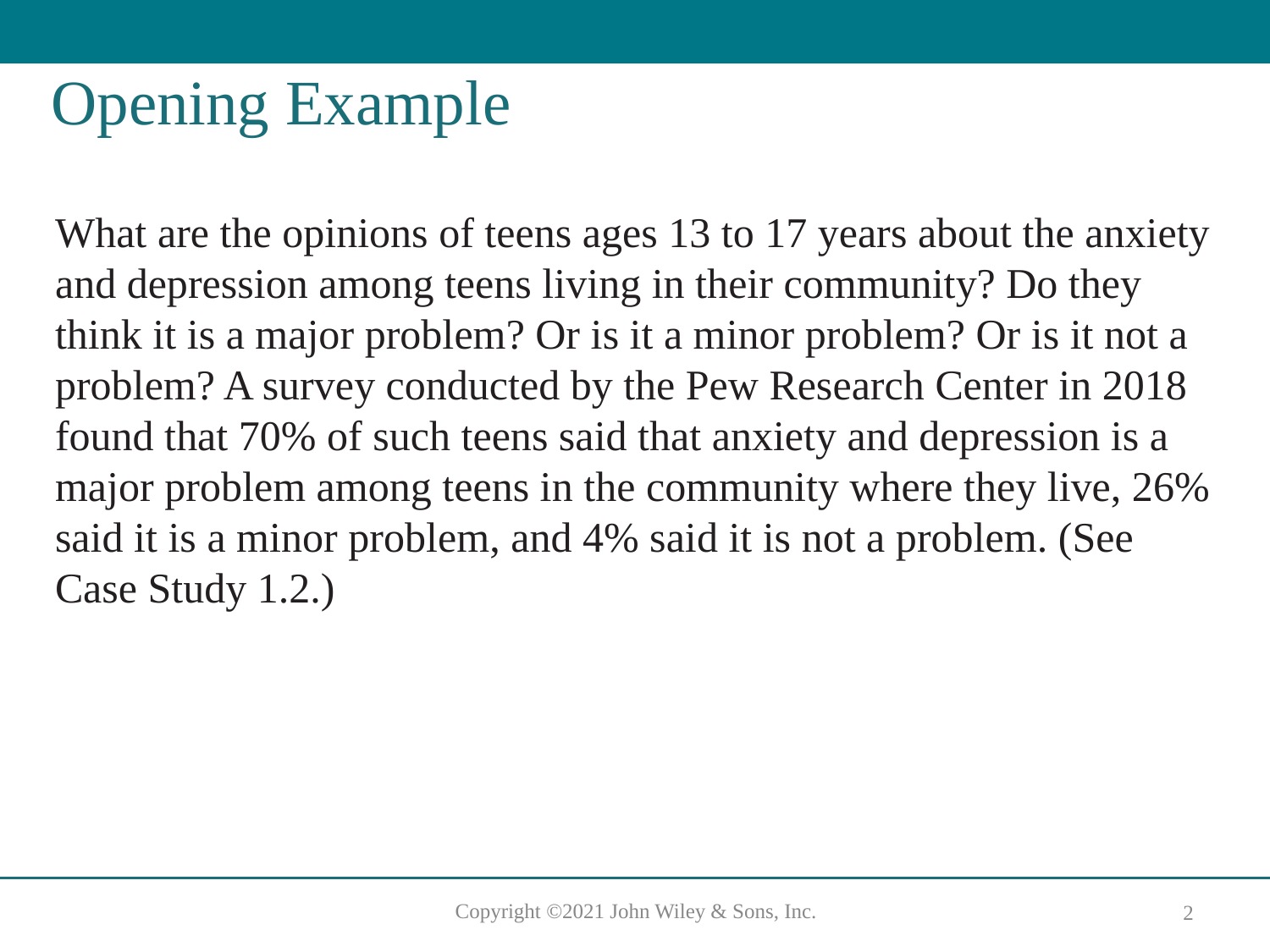

# Opening Example
What are the opinions of teens ages 13 to 17 years about the anxiety and depression among teens living in their community? Do they think it is a major problem? Or is it a minor problem? Or is it not a problem? A survey conducted by the Pew Research Center in 2018 found that 70% of such teens said that anxiety and depression is a major problem among teens in the community where they live, 26% said it is a minor problem, and 4% said it is not a problem. (See Case Study 1.2.)